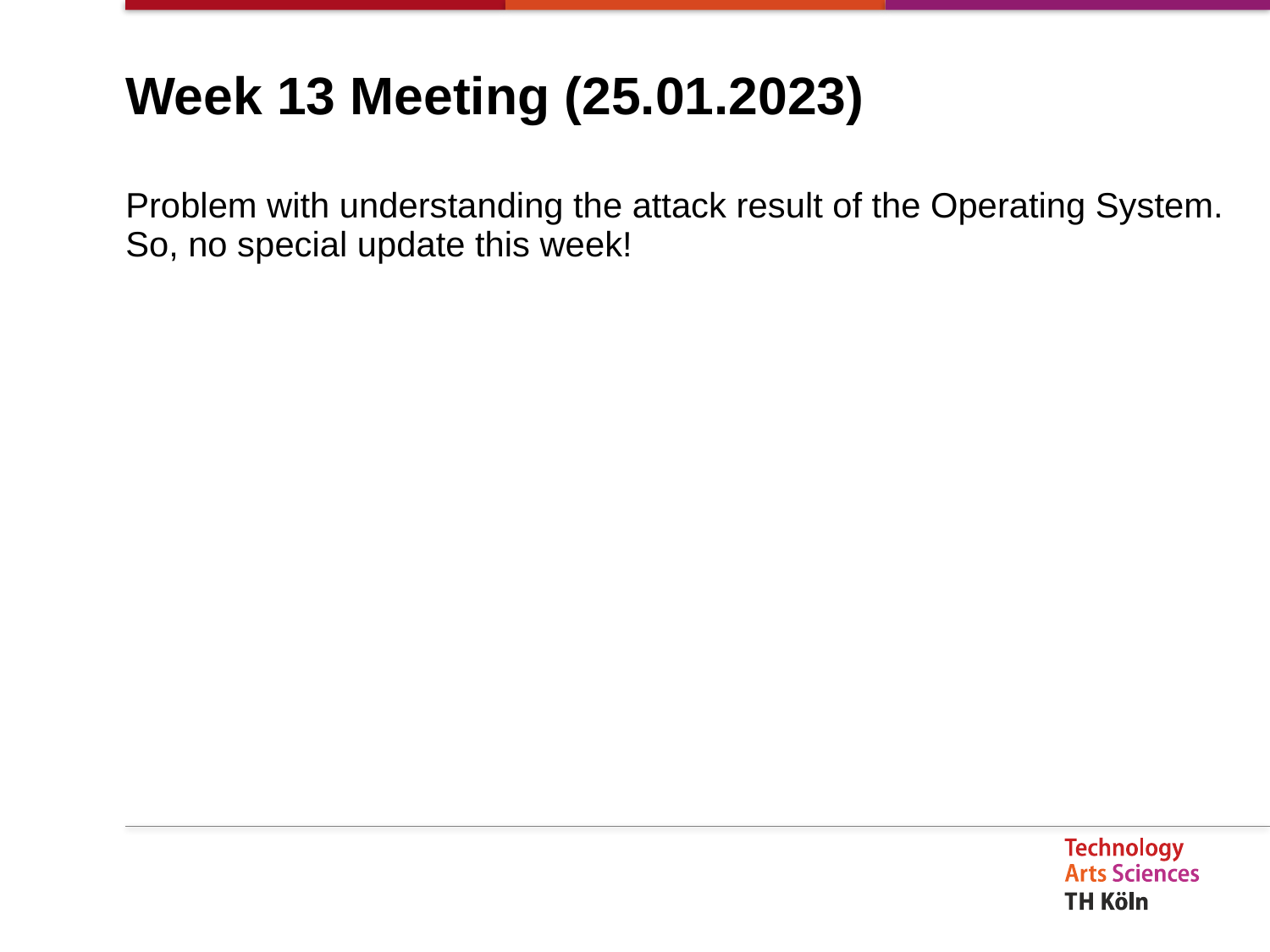

Week 13 Meeting (25.01.2023)
Problem with understanding the attack result of the Operating System. So, no special update this week!